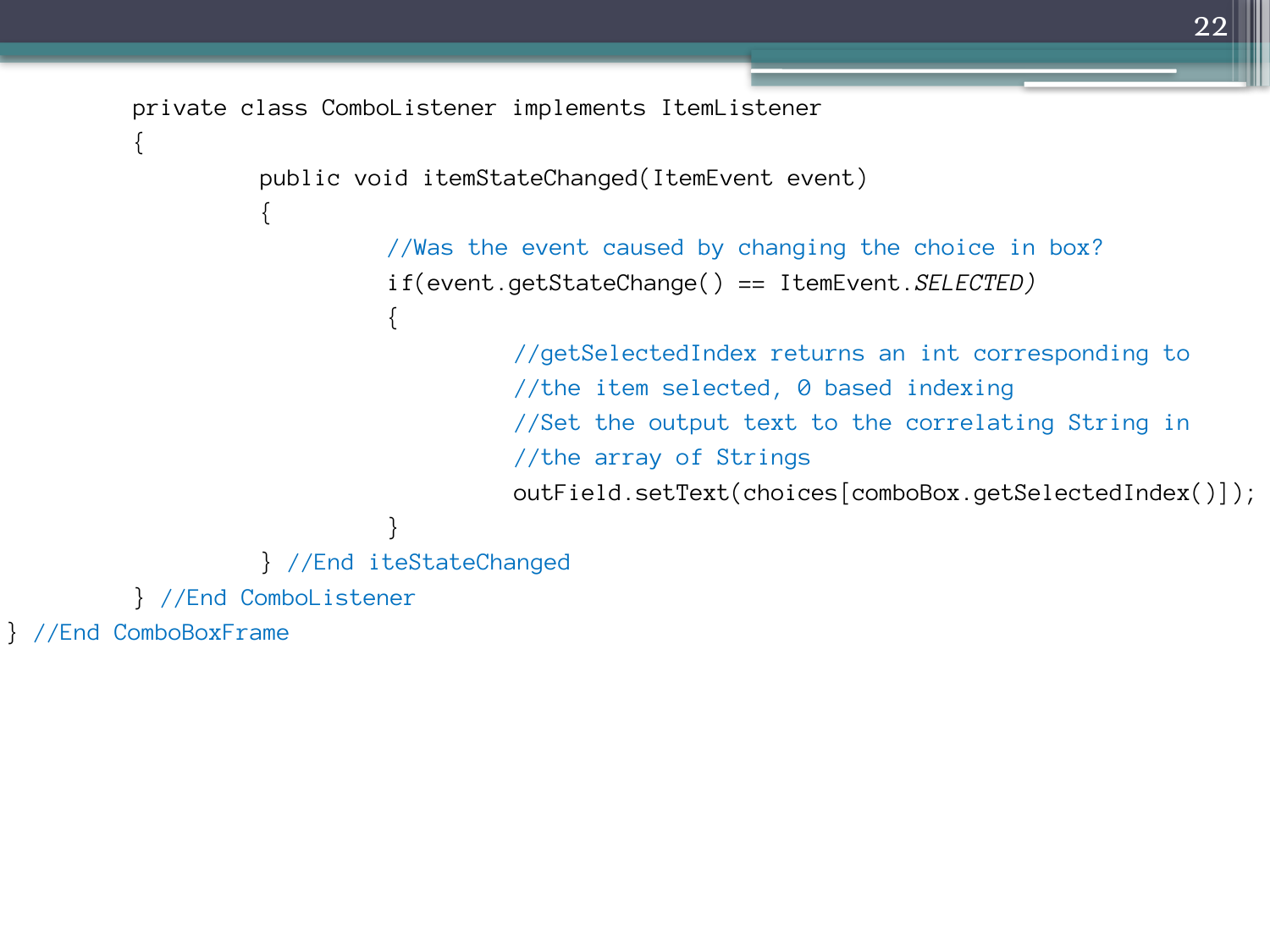

22
	private class ComboListener implements ItemListener
	{
		public void itemStateChanged(ItemEvent event)
		{
			//Was the event caused by changing the choice in box?
			if(event.getStateChange() == ItemEvent.SELECTED)
			{
				//getSelectedIndex returns an int corresponding to
				//the item selected, 0 based indexing
				//Set the output text to the correlating String in
				//the array of Strings
				outField.setText(choices[comboBox.getSelectedIndex()]);
			}
		} //End iteStateChanged
	} //End ComboListener
} //End ComboBoxFrame